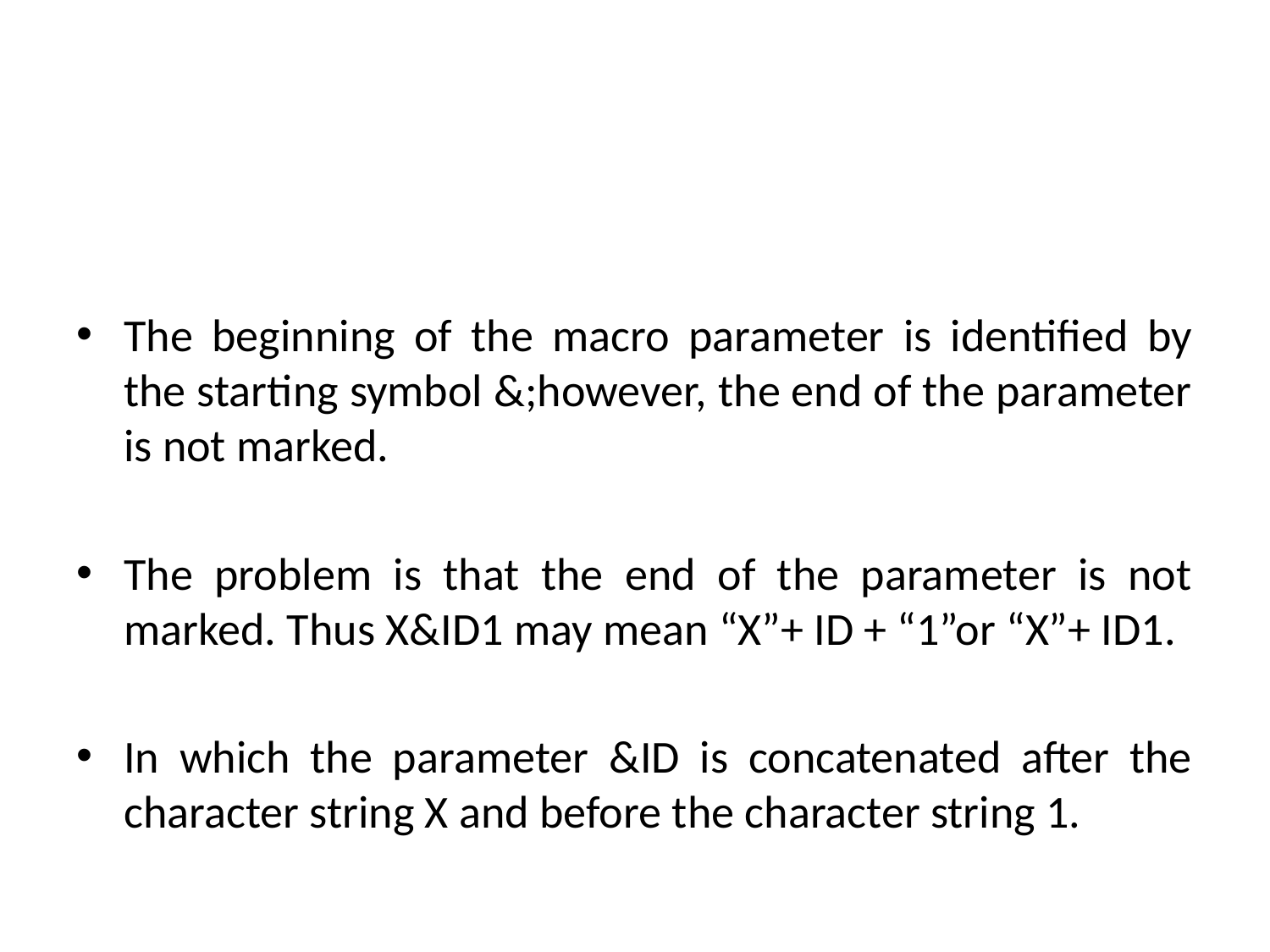

#

The beginning of the macro parameter is identified by the starting symbol &;however, the end of the parameter is not marked.

The problem is that the end of the parameter is not marked. Thus X&ID1 may mean “X”+ ID + “1”or “X”+ ID1.

In which the parameter &ID is concatenated after the character string X and before the character string 1.